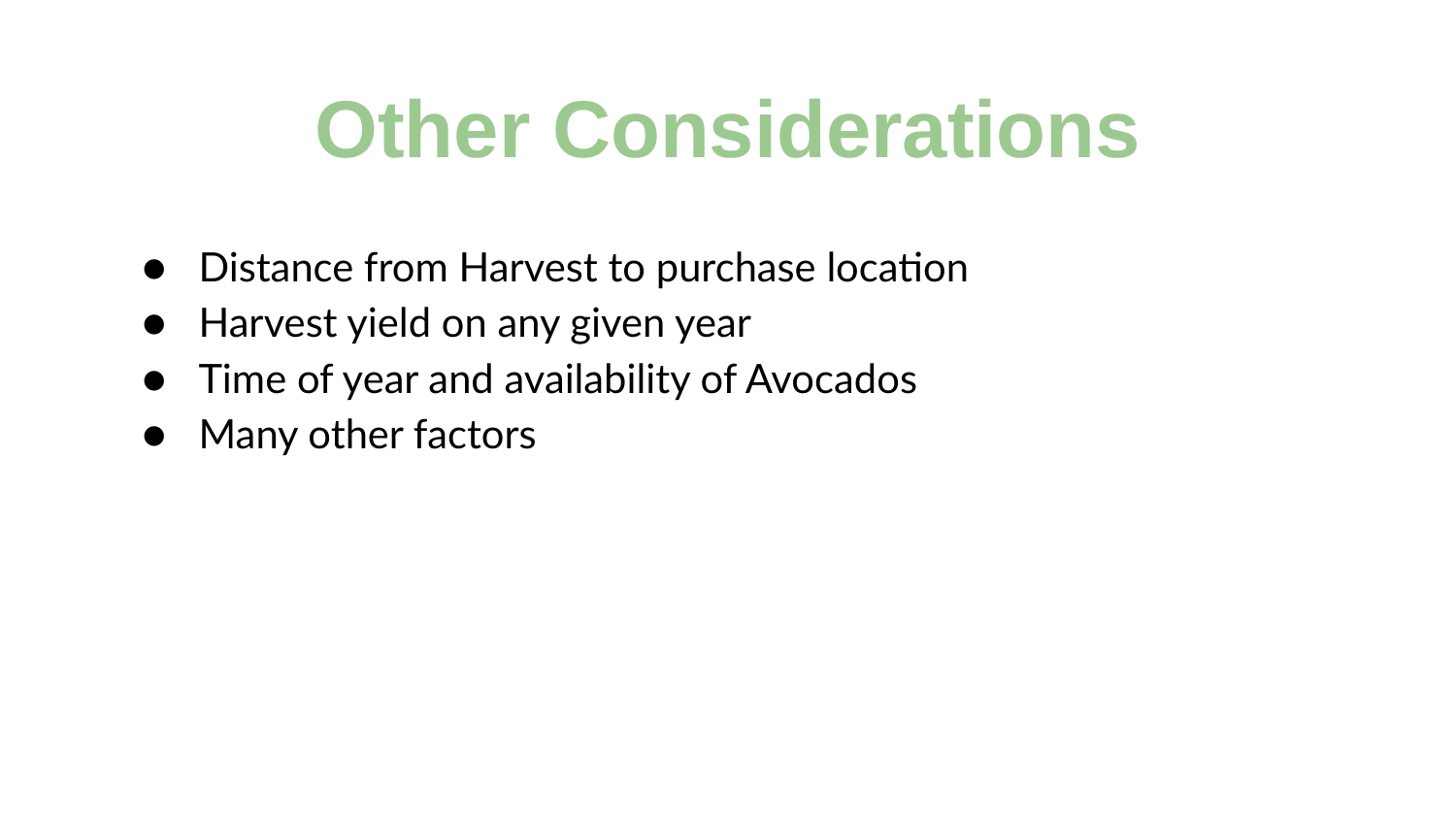

# Other Considerations
Distance from Harvest to purchase location
Harvest yield on any given year
Time of year and availability of Avocados
Many other factors